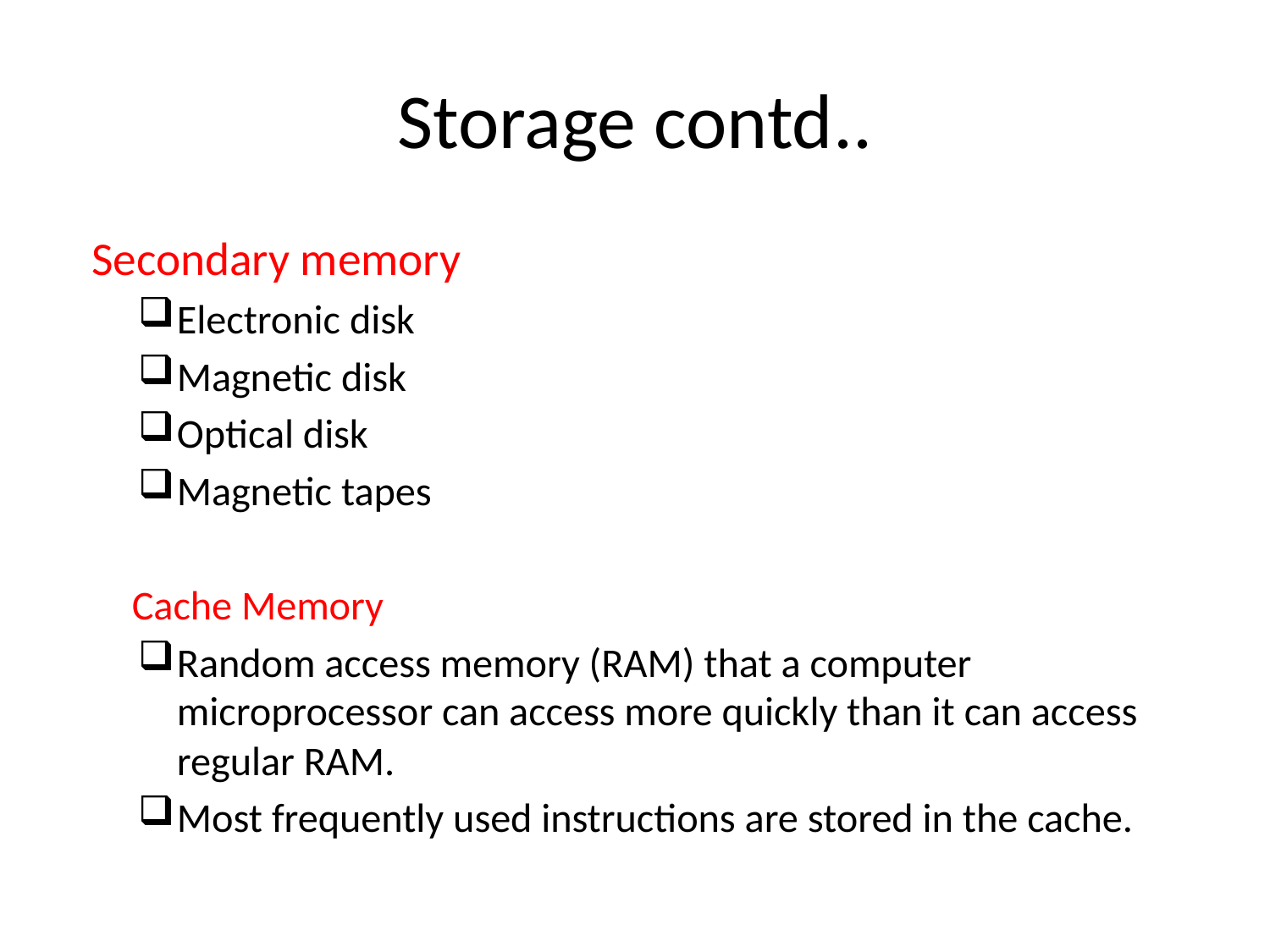

# Storage contd..
Secondary memory
Electronic disk
Magnetic disk
Optical disk
Magnetic tapes

Cache Memory
Random access memory (RAM) that a computer microprocessor can access more quickly than it can access regular RAM.
Most frequently used instructions are stored in the cache.